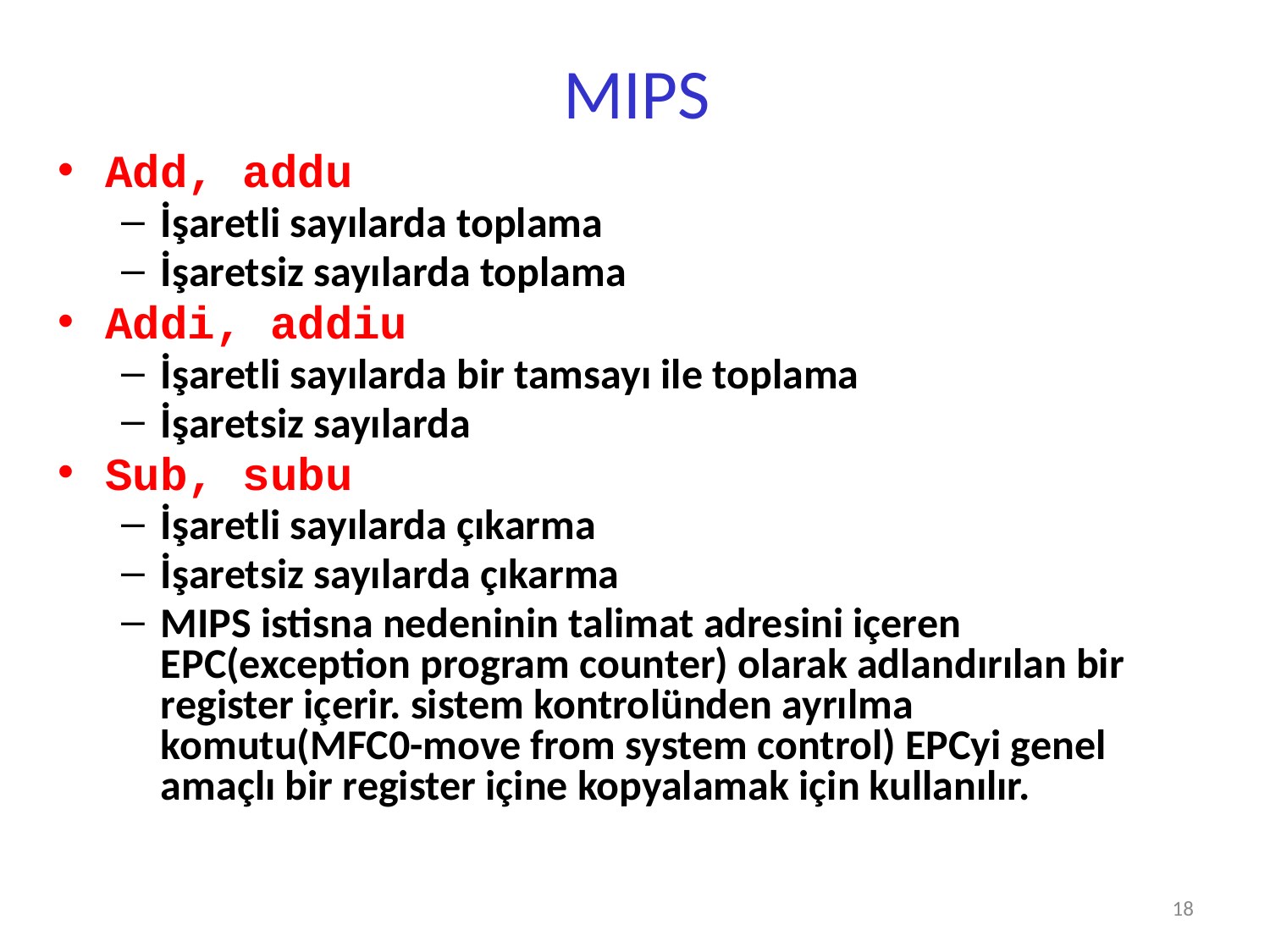

# MIPS
Add, addu
İşaretli sayılarda toplama
İşaretsiz sayılarda toplama
Addi, addiu
İşaretli sayılarda bir tamsayı ile toplama
İşaretsiz sayılarda
Sub, subu
İşaretli sayılarda çıkarma
İşaretsiz sayılarda çıkarma
MIPS istisna nedeninin talimat adresini içeren EPC(exception program counter) olarak adlandırılan bir register içerir. sistem kontrolünden ayrılma komutu(MFC0-move from system control) EPCyi genel amaçlı bir register içine kopyalamak için kullanılır.

18